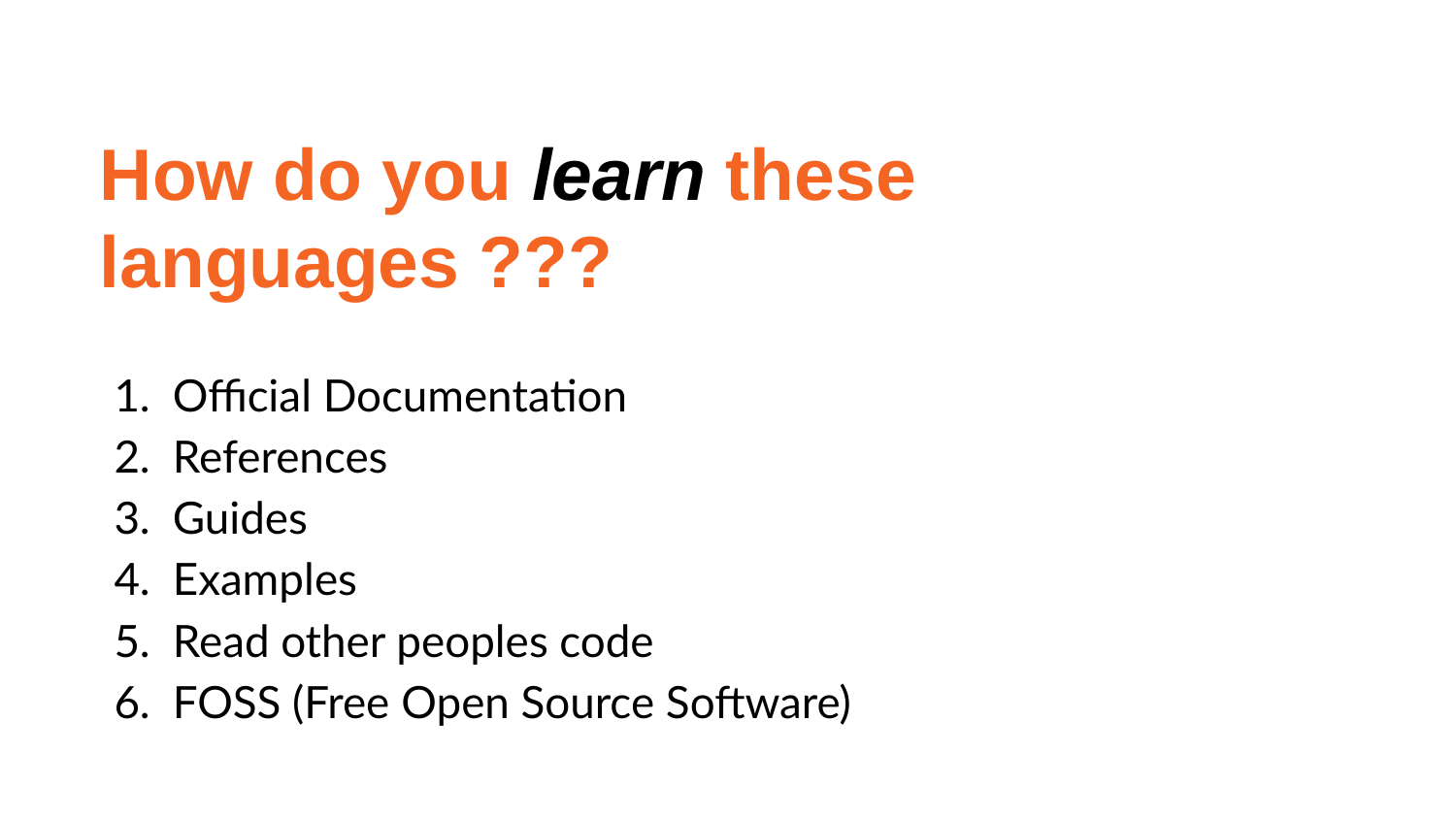

How do you learn these languages ???
Official Documentation
References
Guides
Examples
Read other peoples code
FOSS (Free Open Source Software)